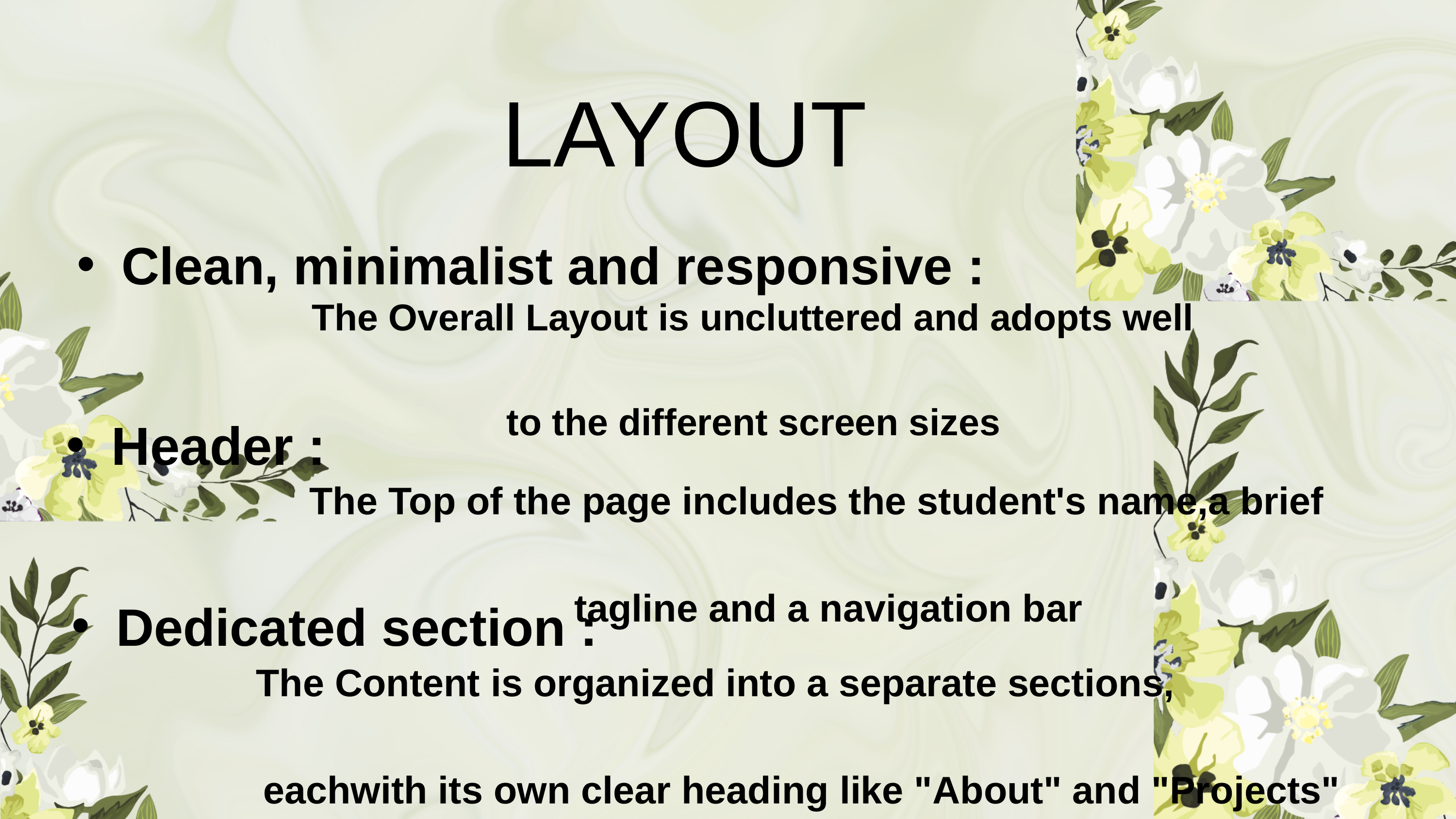

LAYOUT
Clean, minimalist and responsive :
The Overall Layout is uncluttered and adopts well
to the different screen sizes

Header :
The Top of the page includes the student's name,a brief
tagline and a navigation bar

Dedicated section :
The Content is organized into a separate sections,
eachwith its own clear heading like "About" and "Projects"